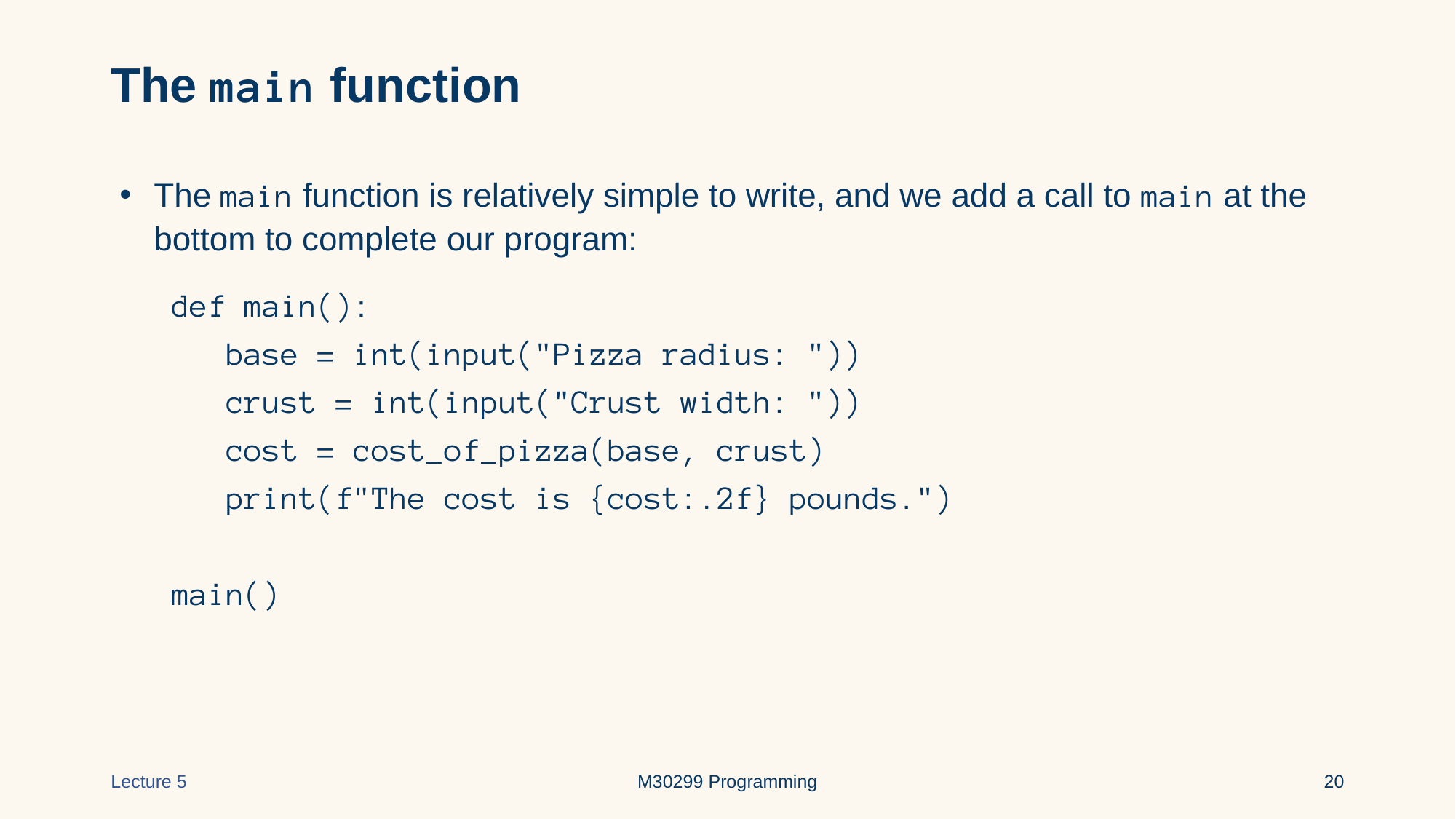

# The main function
The main function is relatively simple to write, and we add a call to main at the bottom to complete our program:
 def main():
    base = int(input("Pizza radius: "))
    crust = int(input("Crust width: "))
    cost = cost_of_pizza(base, crust)
    print(f"The cost is {cost:.2f} pounds.")

 main()

Lecture 5
M30299 Programming
20